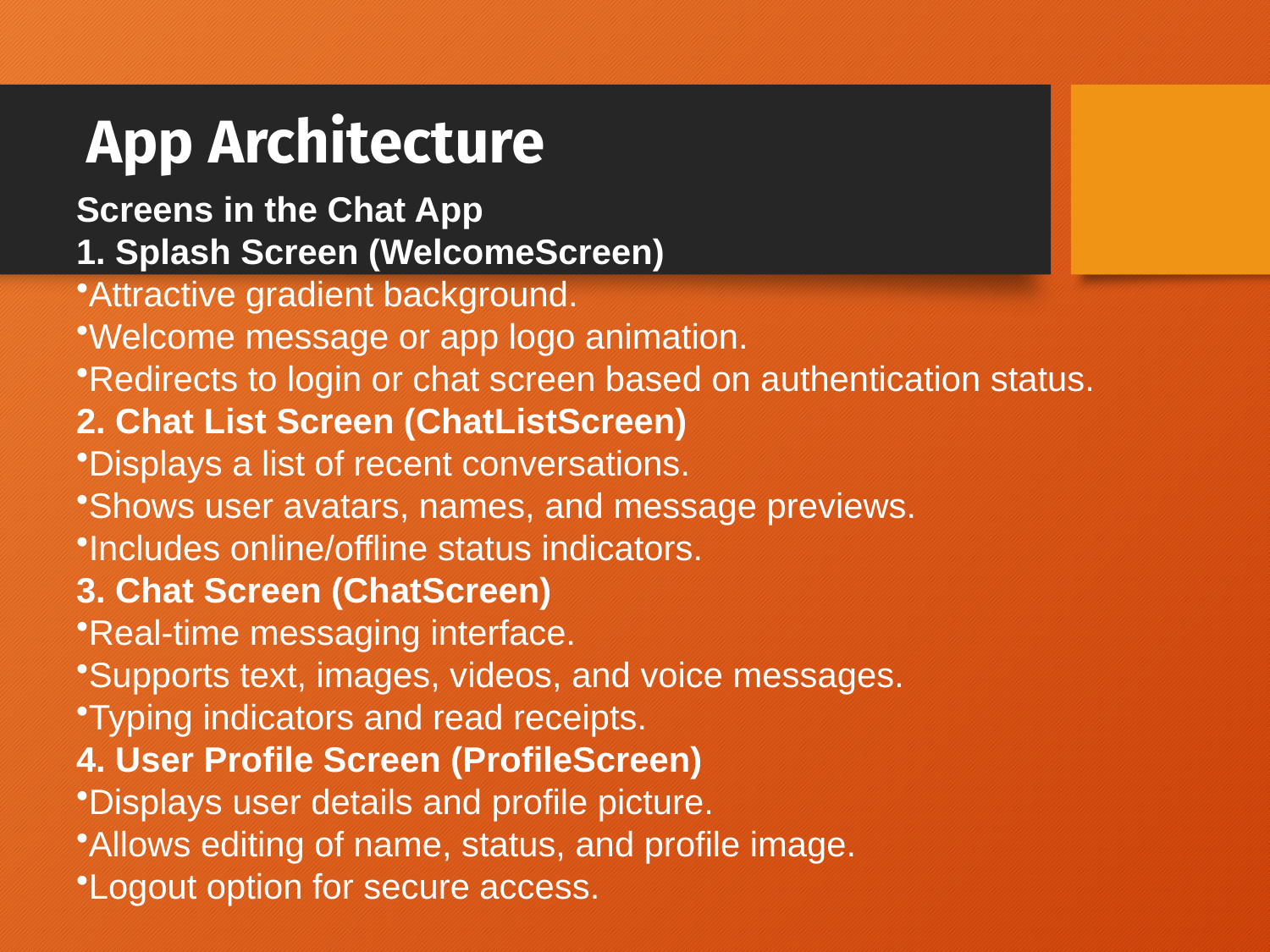

# App Architecture
Screens in the Chat App
1. Splash Screen (WelcomeScreen)
Attractive gradient background.
Welcome message or app logo animation.
Redirects to login or chat screen based on authentication status.
2. Chat List Screen (ChatListScreen)
Displays a list of recent conversations.
Shows user avatars, names, and message previews.
Includes online/offline status indicators.
3. Chat Screen (ChatScreen)
Real-time messaging interface.
Supports text, images, videos, and voice messages.
Typing indicators and read receipts.
4. User Profile Screen (ProfileScreen)
Displays user details and profile picture.
Allows editing of name, status, and profile image.
Logout option for secure access.